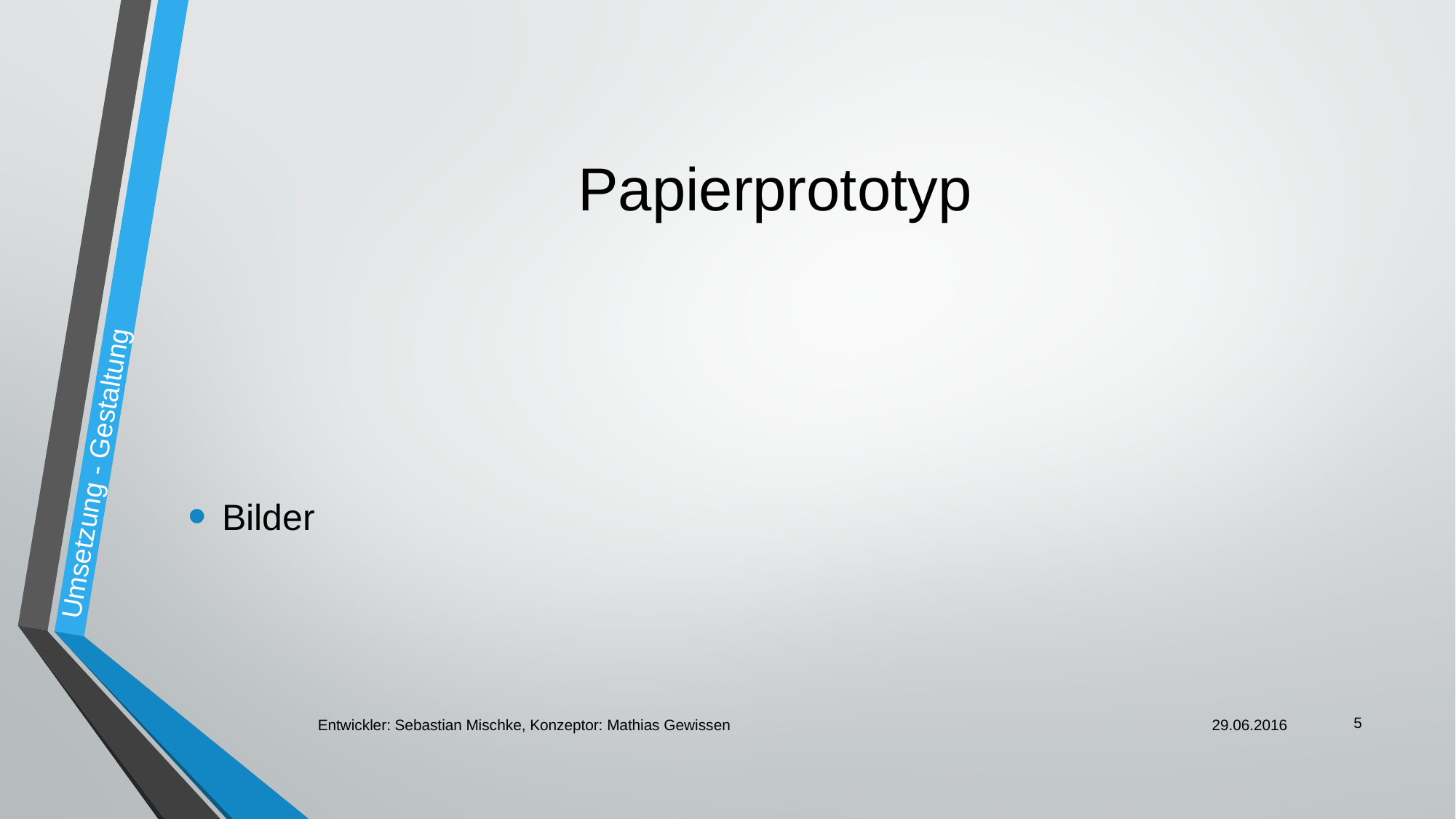

# Papierprototyp
Bilder
Umsetzung - Gestaltung
5
Entwickler: Sebastian Mischke, Konzeptor: Mathias Gewissen
29.06.2016